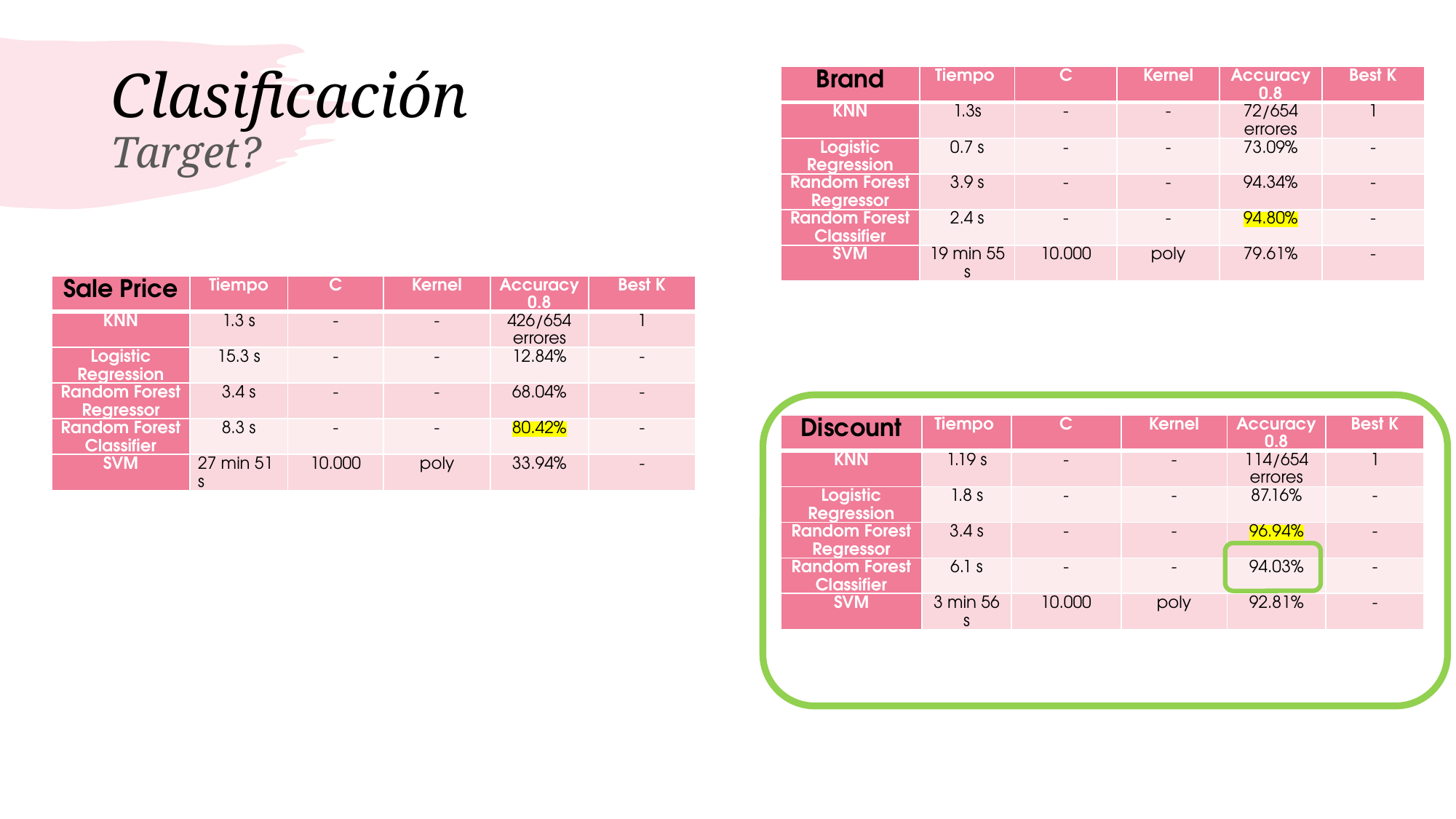

# Clasificación Target?
| Brand | Tiempo | C | Kernel | Accuracy 0.8 | Best K |
| --- | --- | --- | --- | --- | --- |
| KNN | 1.3s | - | - | 72/654 errores | 1 |
| Logistic Regression | 0.7 s | - | - | 73.09% | - |
| Random Forest Regressor | 3.9 s | - | - | 94.34% | - |
| Random Forest Classifier | 2.4 s | - | - | 94.80% | - |
| SVM | 19 min 55 s | 10.000 | poly | 79.61% | - |
| Sale Price | Tiempo | C | Kernel | Accuracy 0.8 | Best K |
| --- | --- | --- | --- | --- | --- |
| KNN | 1.3 s | - | - | 426/654 errores | 1 |
| Logistic Regression | 15.3 s | - | - | 12.84% | - |
| Random Forest Regressor | 3.4 s | - | - | 68.04% | - |
| Random Forest Classifier | 8.3 s | - | - | 80.42% | - |
| SVM | 27 min 51 s | 10.000 | poly | 33.94% | - |

| Discount | Tiempo | C | Kernel | Accuracy 0.8 | Best K |
| --- | --- | --- | --- | --- | --- |
| KNN | 1.19 s | - | - | 114/654 errores | 1 |
| Logistic Regression | 1.8 s | - | - | 87.16% | - |
| Random Forest Regressor | 3.4 s | - | - | 96.94% | - |
| Random Forest Classifier | 6.1 s | - | - | 94.03% | - |
| SVM | 3 min 56 s | 10.000 | poly | 92.81% | - |